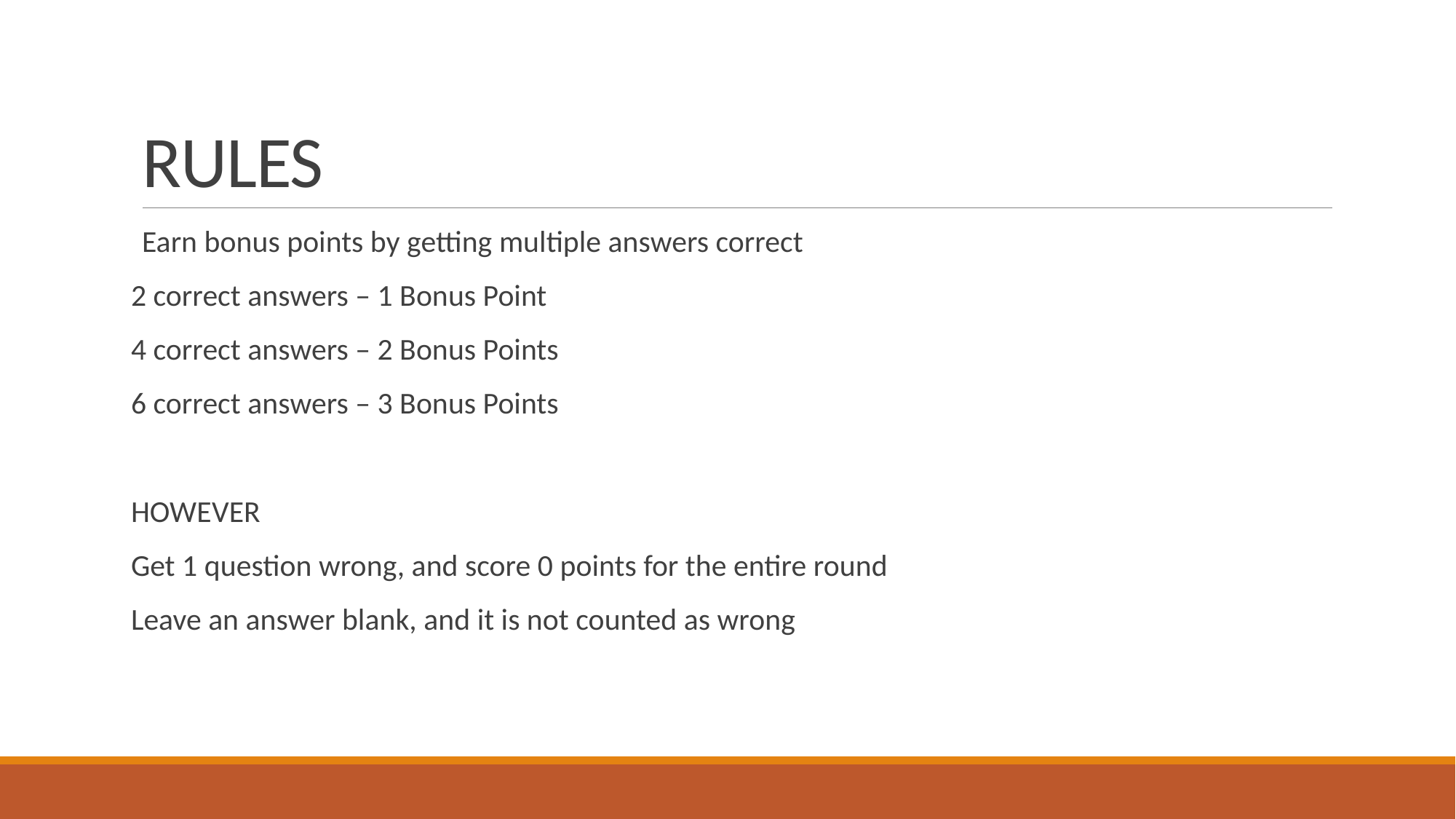

# RULES
Earn bonus points by getting multiple answers correct
2 correct answers – 1 Bonus Point
4 correct answers – 2 Bonus Points
6 correct answers – 3 Bonus Points

HOWEVER
Get 1 question wrong, and score 0 points for the entire round
Leave an answer blank, and it is not counted as wrong